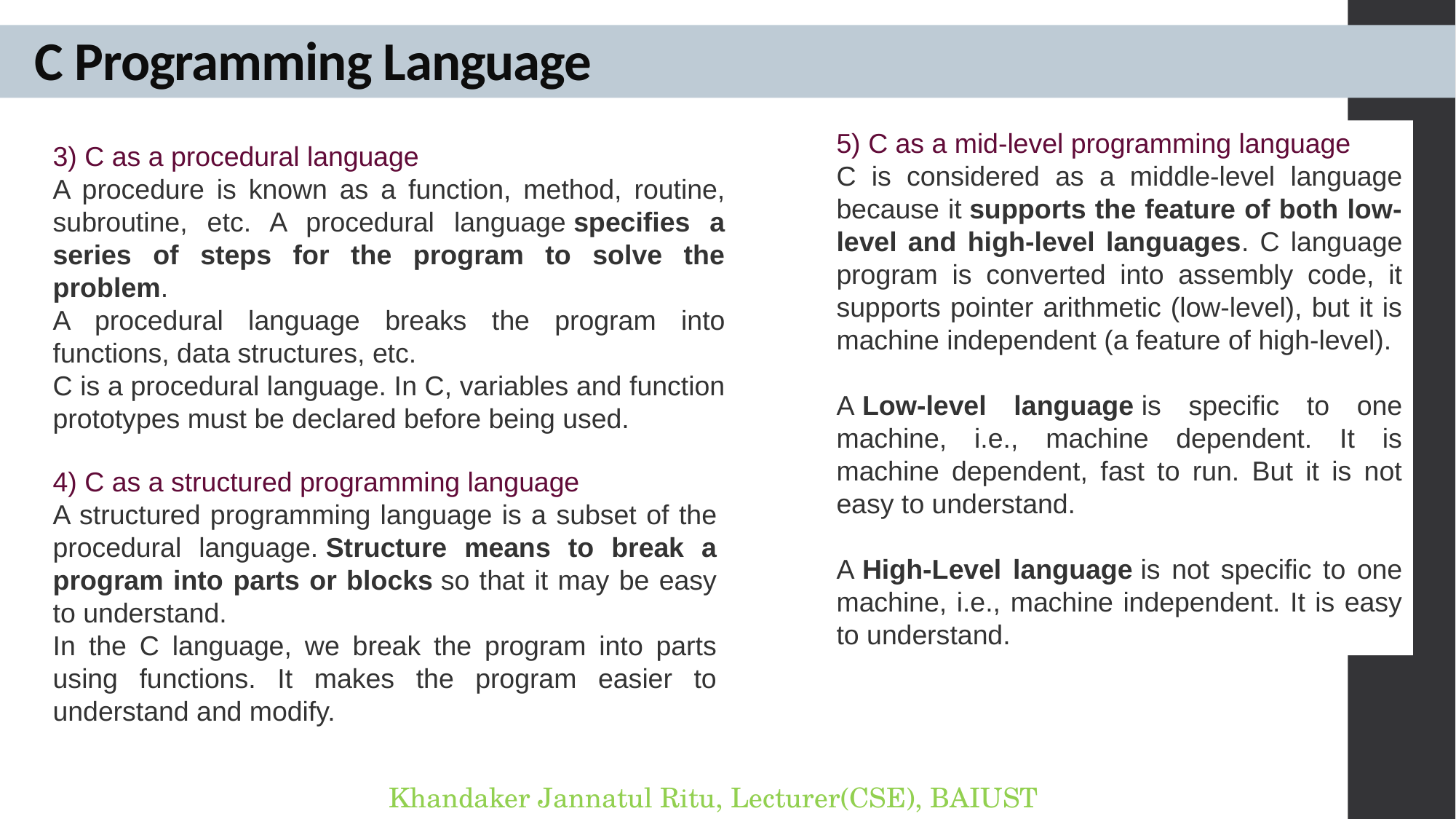

# C Programming Language
5) C as a mid-level programming language
C is considered as a middle-level language because it supports the feature of both low-level and high-level languages. C language program is converted into assembly code, it supports pointer arithmetic (low-level), but it is machine independent (a feature of high-level).

A Low-level language is specific to one machine, i.e., machine dependent. It is machine dependent, fast to run. But it is not easy to understand.

A High-Level language is not specific to one machine, i.e., machine independent. It is easy to understand.
3) C as a procedural language
A procedure is known as a function, method, routine, subroutine, etc. A procedural language specifies a series of steps for the program to solve the problem.
A procedural language breaks the program into functions, data structures, etc.
C is a procedural language. In C, variables and function prototypes must be declared before being used.
4) C as a structured programming language
A structured programming language is a subset of the procedural language. Structure means to break a program into parts or blocks so that it may be easy to understand.
In the C language, we break the program into parts using functions. It makes the program easier to understand and modify.
Khandaker Jannatul Ritu, Lecturer(CSE), BAIUST